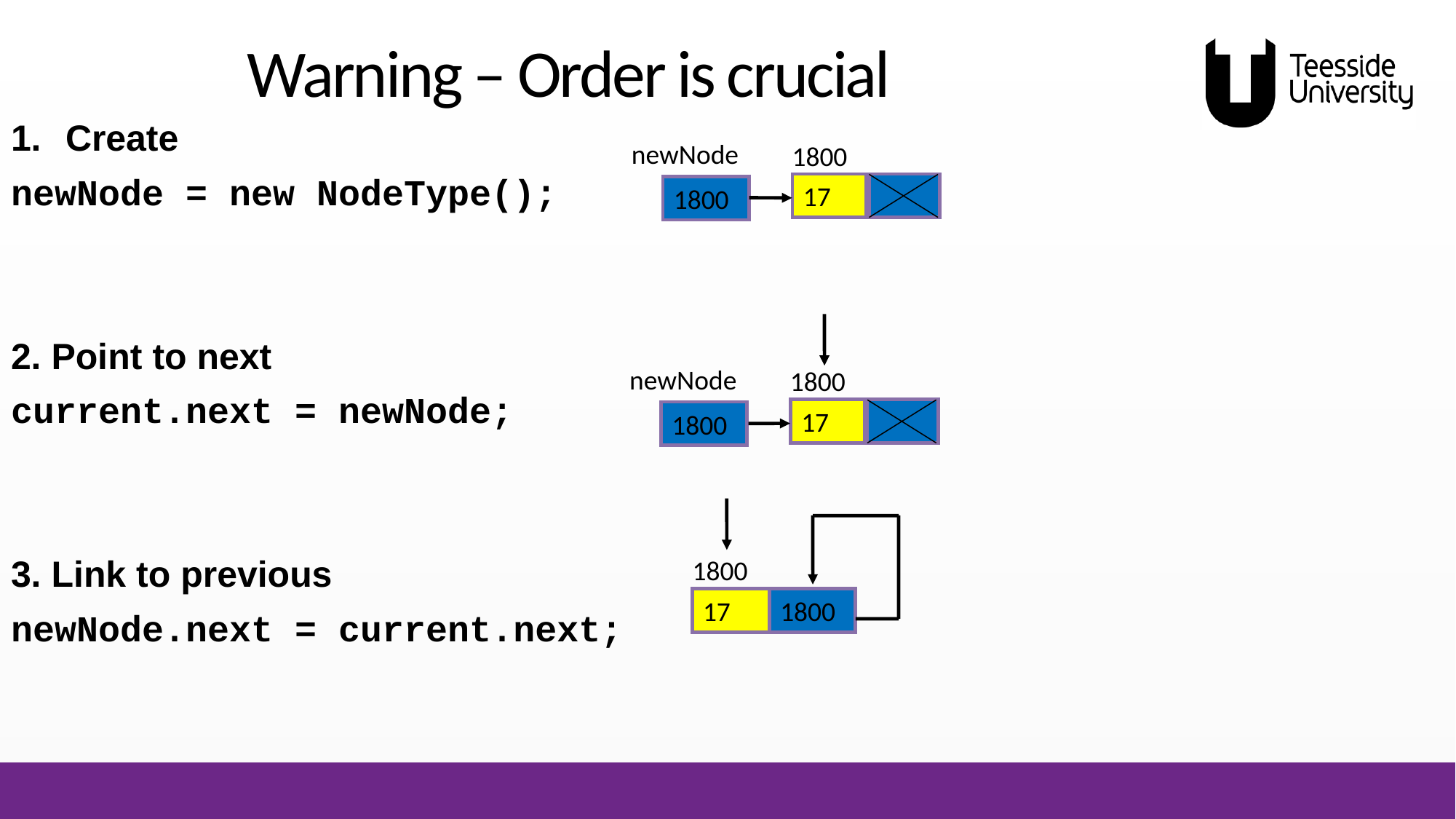

# Warning – Order is crucial
Create
newNode = new NodeType();

2. Point to next
current.next = newNode;

3. Link to previous
newNode.next = current.next;
newNode
1800
17

1800

newNode
1800
17

1800

1800
17
1800